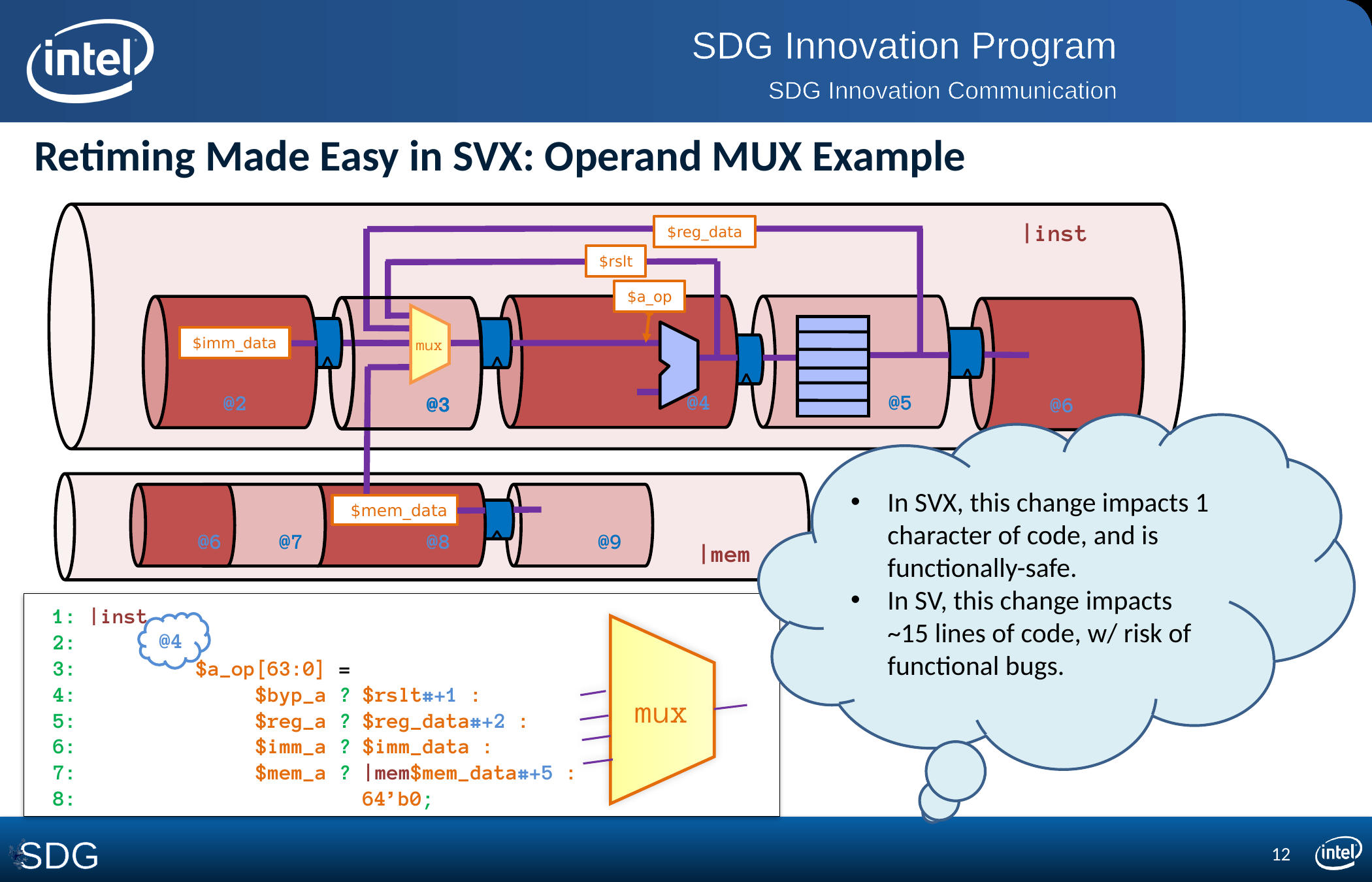

|inst
# Retiming Made Easy in SVX: Operand MUX Example
                                           |mem
$reg_data

mux

                         @4
$rslt

             @5
@2
@6
$a_op
        @3
        @3

$imm_data

In SVX, this change impacts 1 character of code, and is functionally-safe.
In SV, this change impacts ~15 lines of code, w/ risk of functional bugs.
          @8
        @9
        @7
       @6
$mem_data

1: |inst
2:       @3
3:          $a_op[63:0] =
4:               $byp_a ? $rslt#+1 :
5:               $reg_a ? $reg_data#+2 :
6:               $imm_a ? $imm_data :
7:               $mem_a ? |mem$mem_data#+5 :
8:                        64’b0;

@4
mux